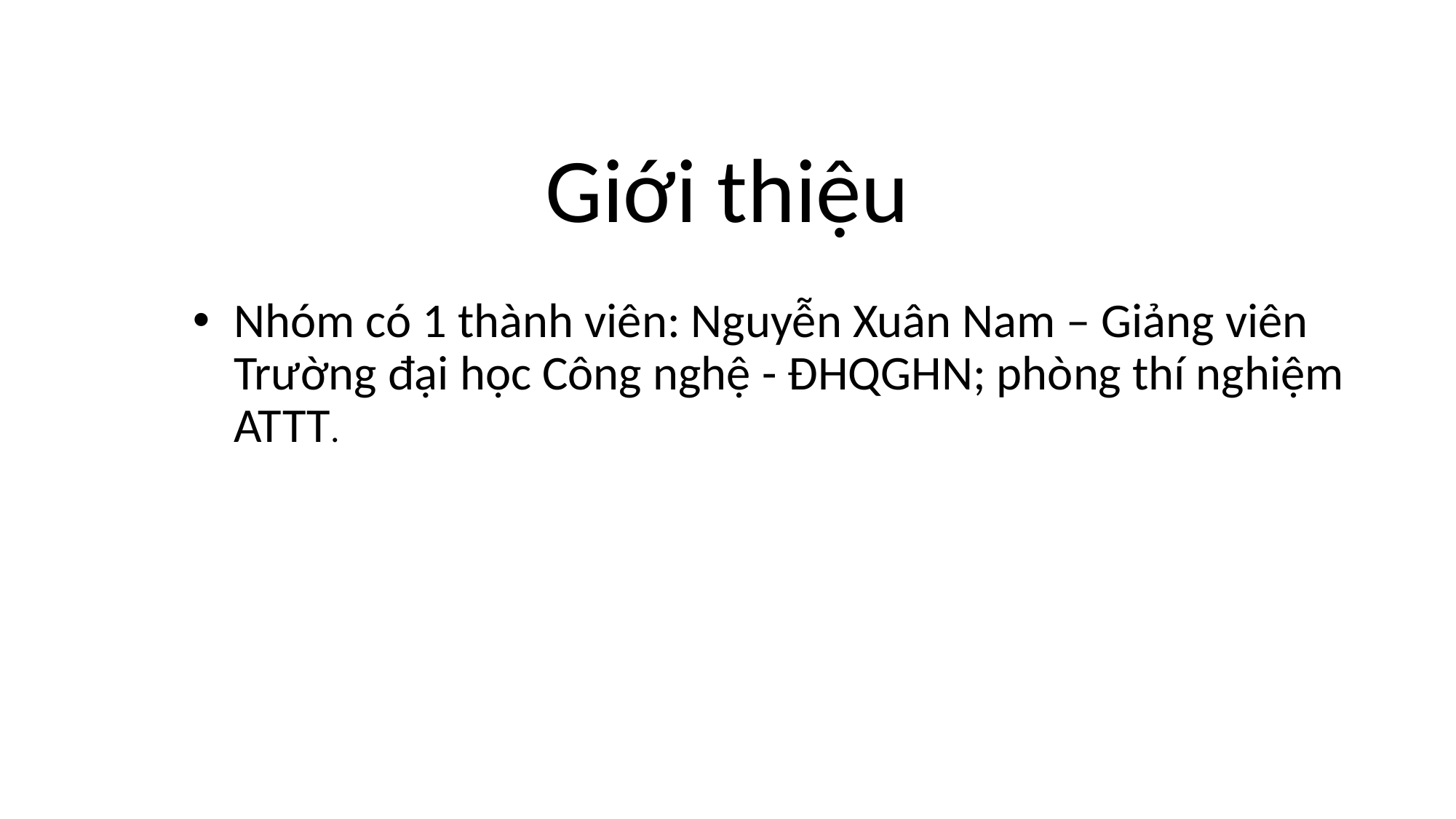

# Giới thiệu
Nhóm có 1 thành viên: Nguyễn Xuân Nam – Giảng viên Trường đại học Công nghệ - ĐHQGHN; phòng thí nghiệm ATTT.